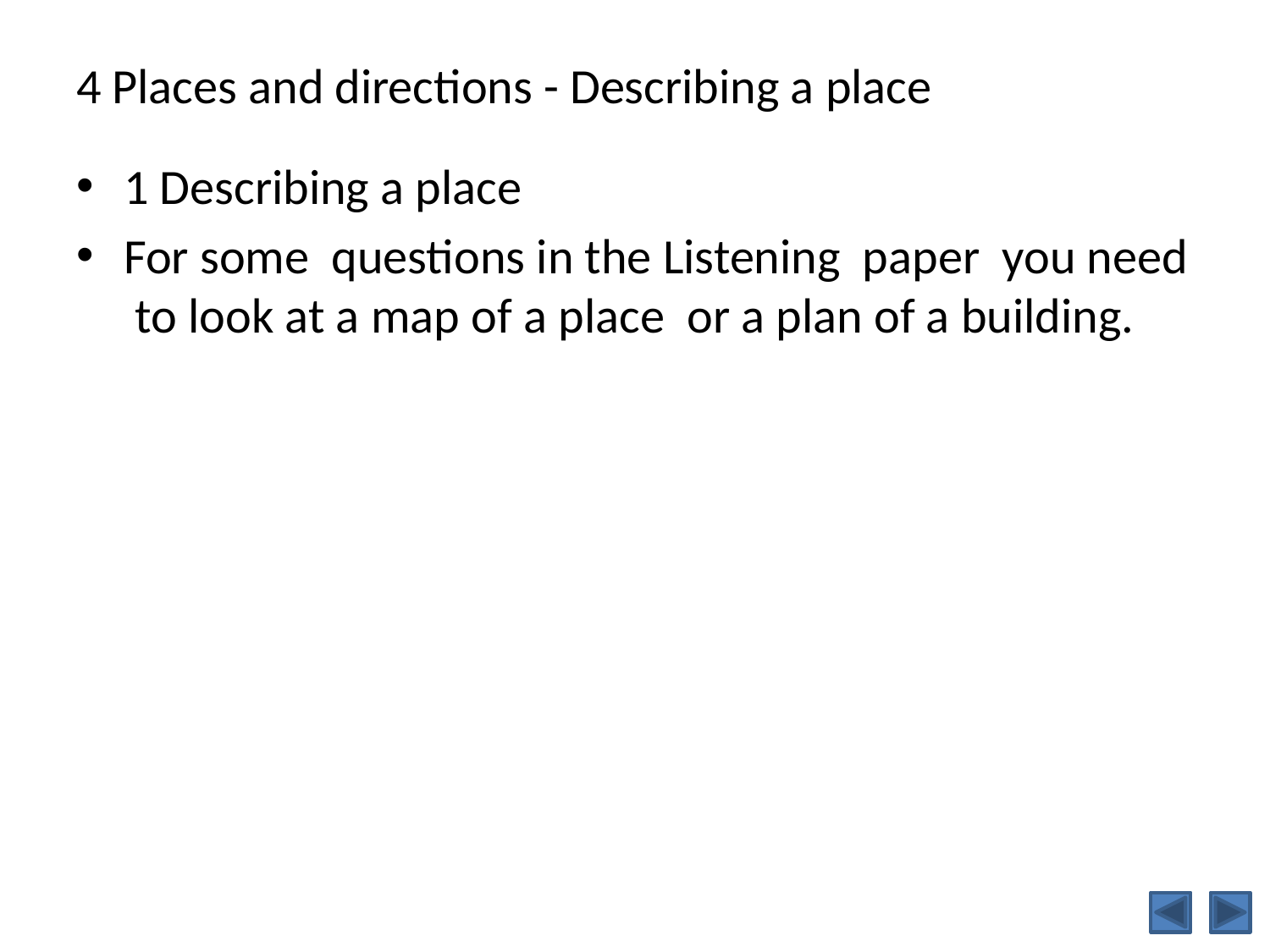

# 4 Places and directions - Describing a place
1 Describing a place
For some  questions in the Listening  paper  you need  to look at a map of a place  or a plan of a building.